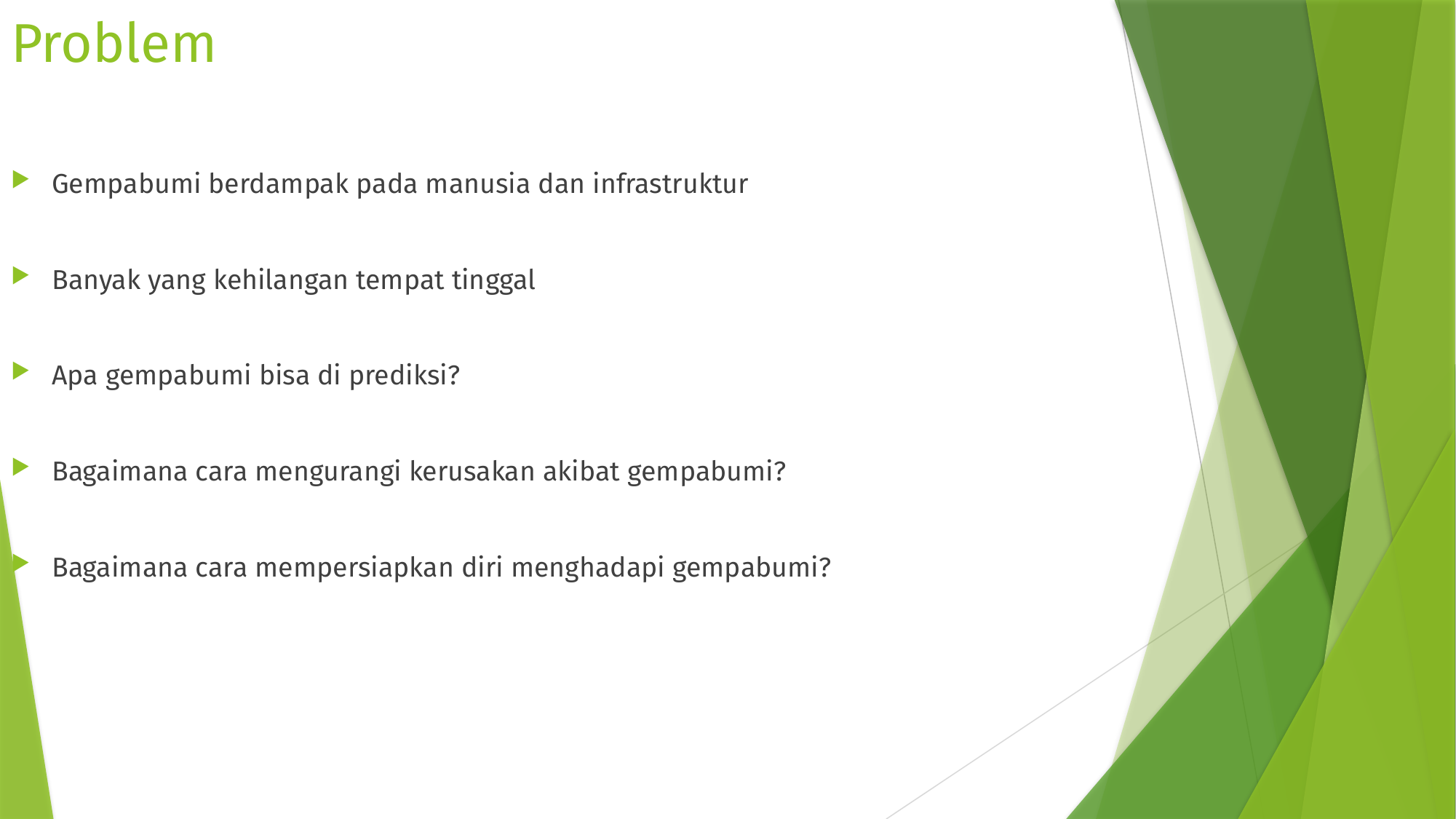

# Problem
Gempabumi berdampak pada manusia dan infrastruktur

Banyak yang kehilangan tempat tinggal

Apa gempabumi bisa di prediksi?

Bagaimana cara mengurangi kerusakan akibat gempabumi?

Bagaimana cara mempersiapkan diri menghadapi gempabumi?